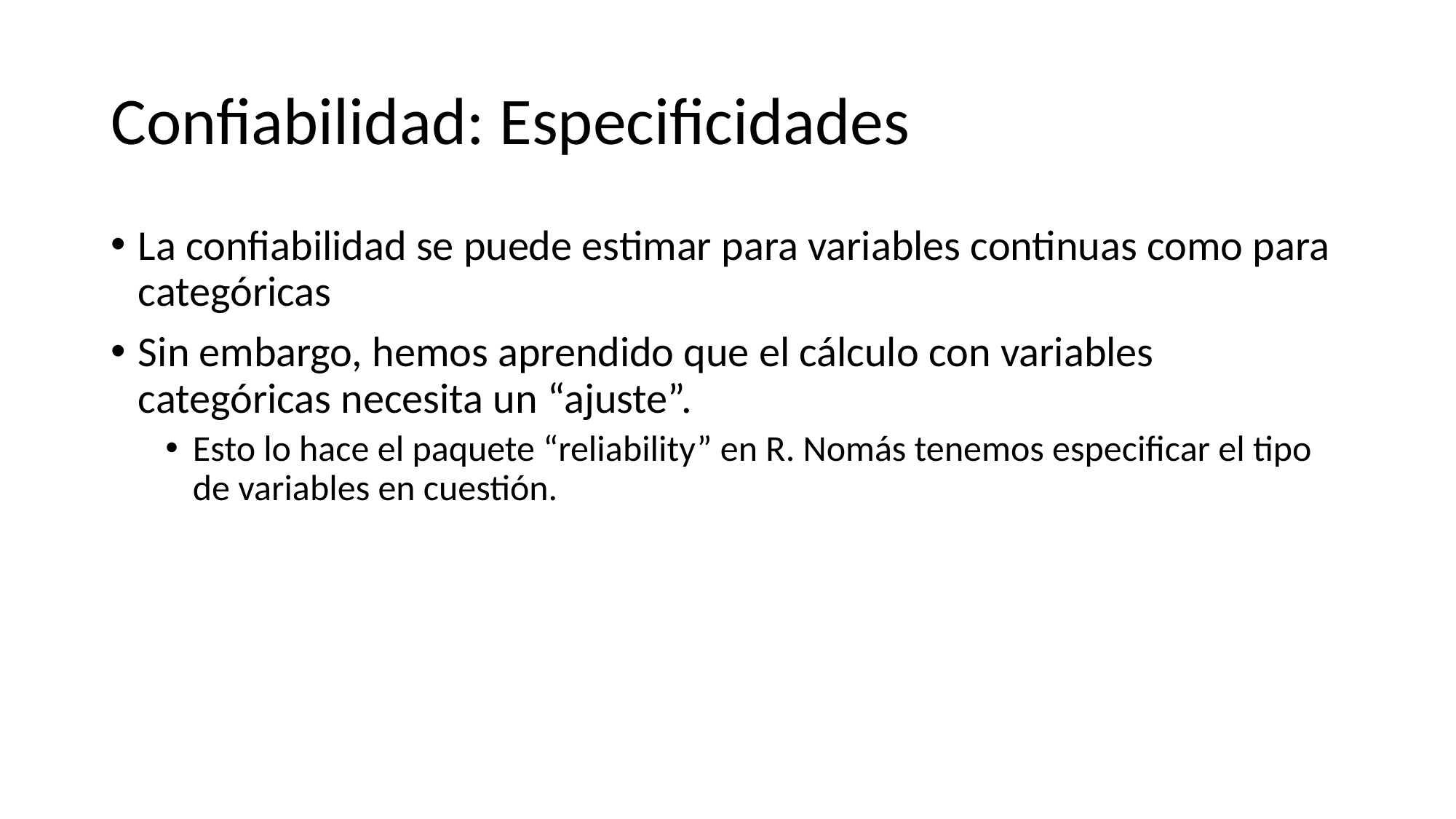

# Confiabilidad: Especificidades
La confiabilidad se puede estimar para variables continuas como para categóricas
Sin embargo, hemos aprendido que el cálculo con variables categóricas necesita un “ajuste”.
Esto lo hace el paquete “reliability” en R. Nomás tenemos especificar el tipo de variables en cuestión.